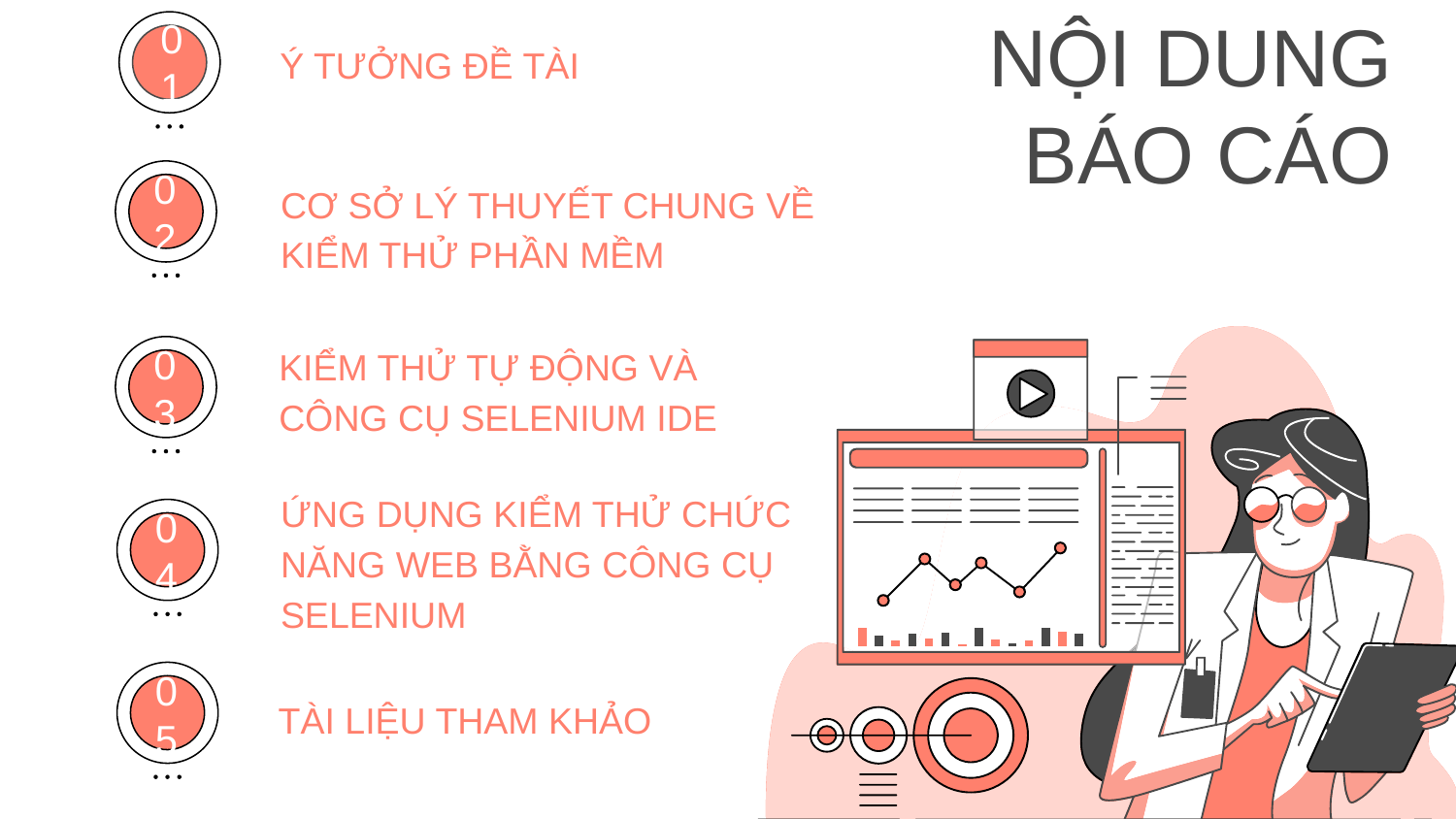

Ý TƯỞNG ĐỀ TÀI

01
NỘI DUNG BÁO CÁO

CƠ SỞ LÝ THUYẾT CHUNG VỀ KIỂM THỬ PHẦN MỀM
02
KIỂM THỬ TỰ ĐỘNG VÀ CÔNG CỤ SELENIUM IDE

03
ỨNG DỤNG KIỂM THỬ CHỨC NĂNG WEB BẰNG CÔNG CỤ SELENIUM

04

05
TÀI LIỆU THAM KHẢO